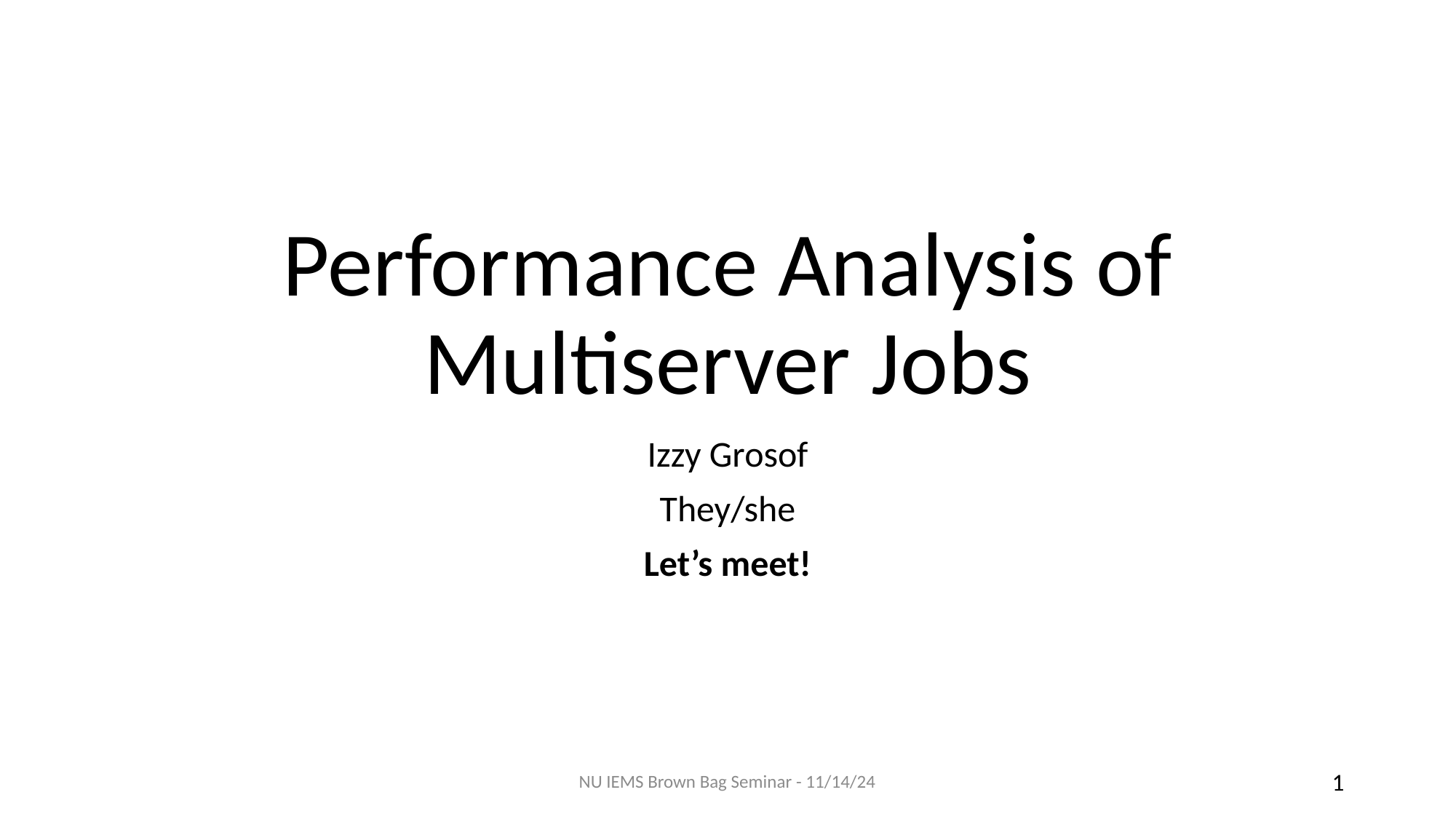

# Performance Analysis of Multiserver Jobs
Izzy Grosof
They/she
Let’s meet!
NU IEMS Brown Bag Seminar - 11/14/24
1